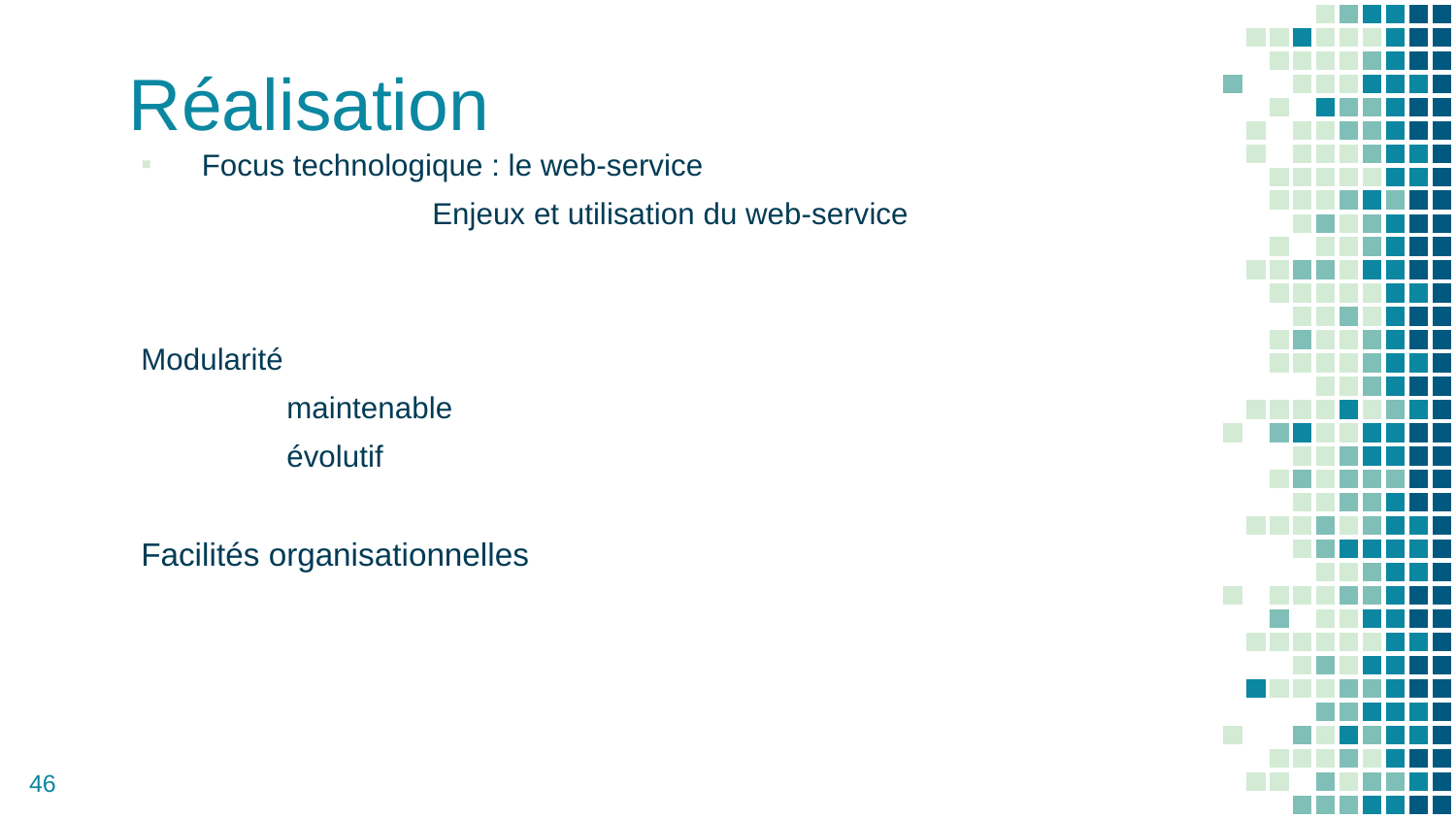

# Réalisation
Focus technologique : le web-service
		Enjeux et utilisation du web-service

Modularité
 	maintenable
	évolutif

Facilités organisationnelles

46